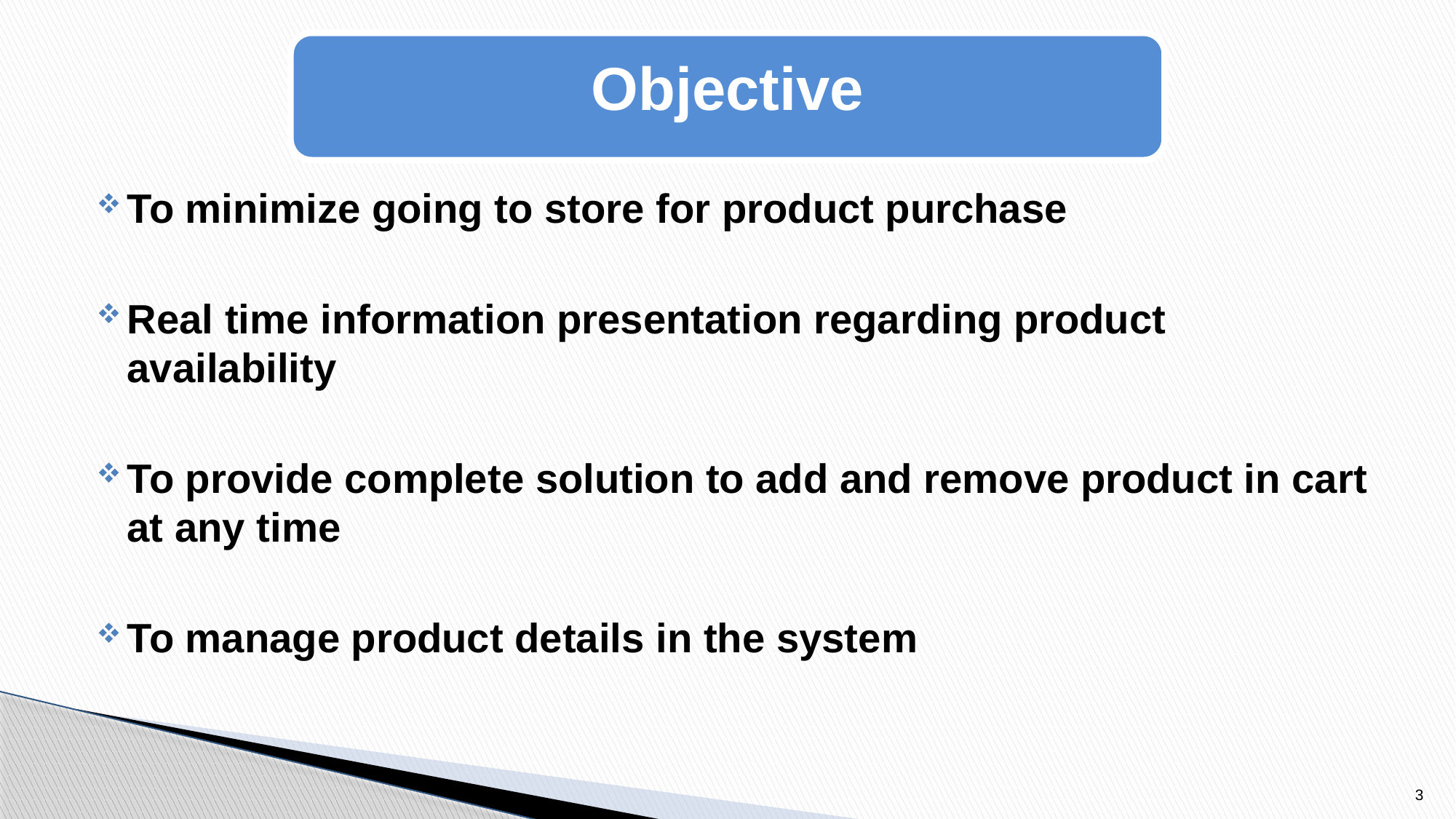

Objective
To minimize going to store for product purchase

Real time information presentation regarding product availability

To provide complete solution to add and remove product in cart at any time

To manage product details in the system

3